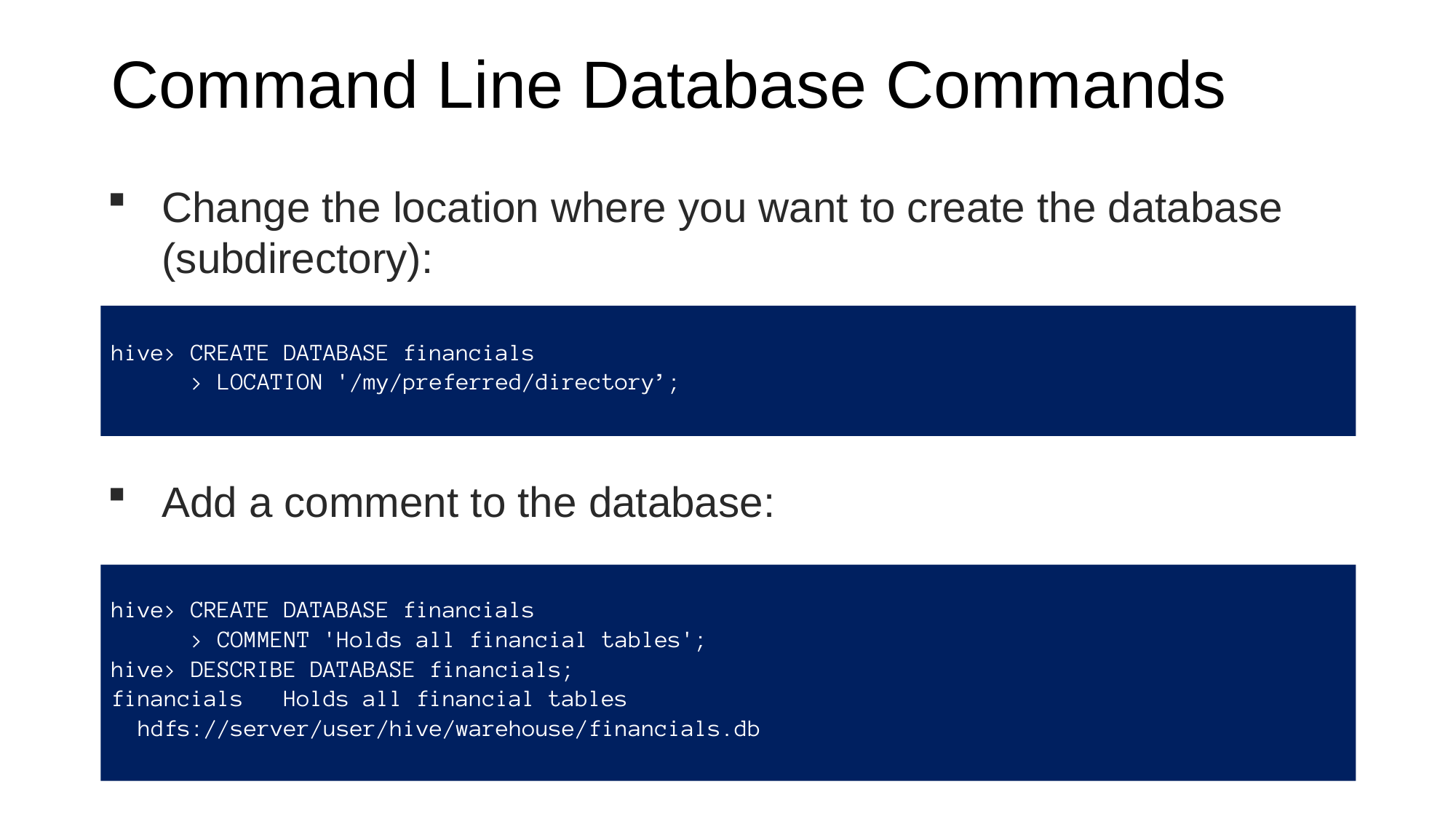

# Command Line Database Commands
Change the location where you want to create the database (subdirectory):
hive> CREATE DATABASE financials
      > LOCATION '/my/preferred/directory’;
Add a comment to the database:
hive> CREATE DATABASE financials
      > COMMENT 'Holds all financial tables';
hive> DESCRIBE DATABASE financials;
financials   Holds all financial tables
  hdfs://server/user/hive/warehouse/financials.db